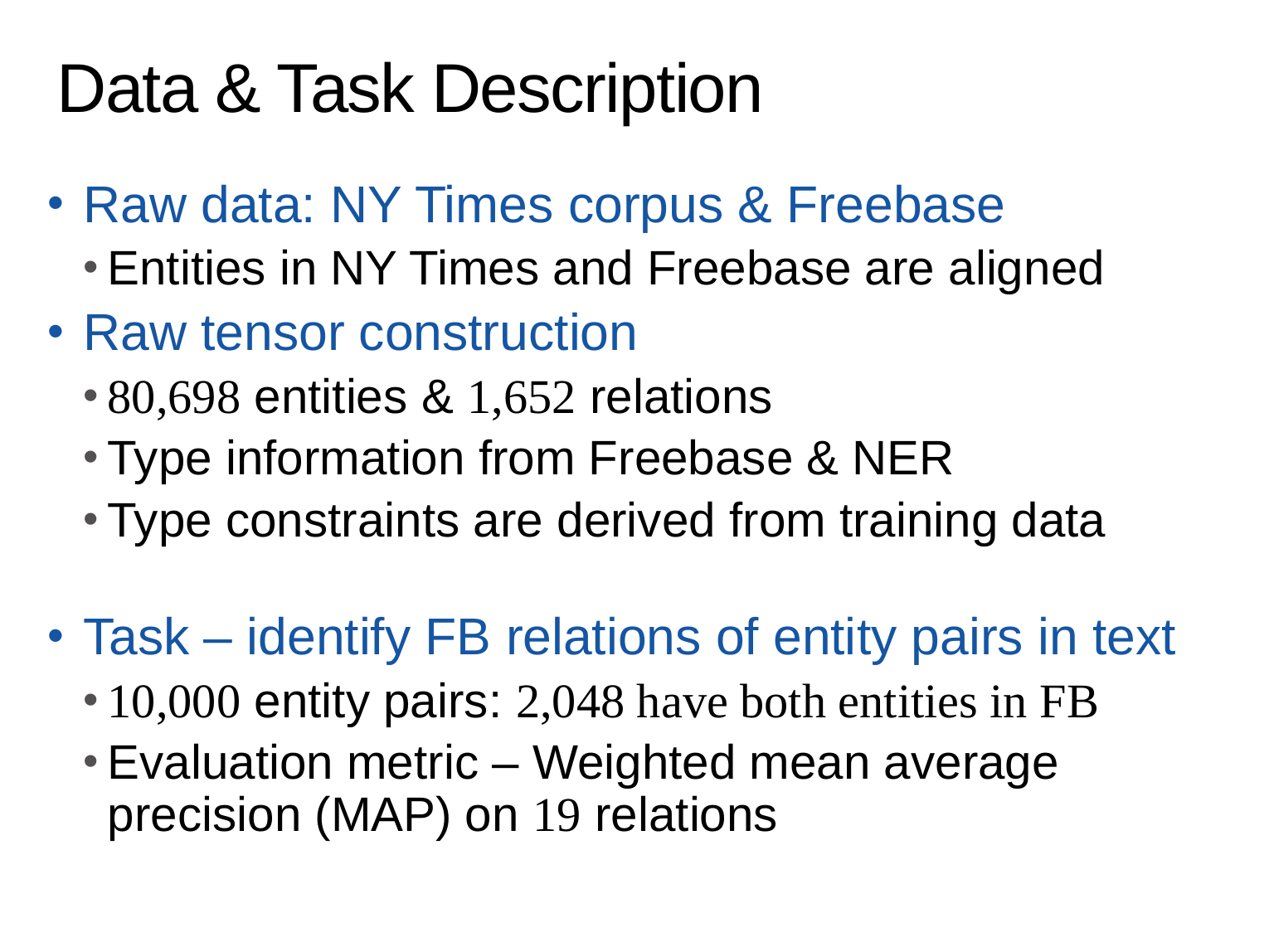

# Data & Task Description
Raw data: NY Times corpus & Freebase
Entities in NY Times and Freebase are aligned
Raw tensor construction
80,698 entities & 1,652 relations
Type information from Freebase & NER
Type constraints are derived from training data

Task – identify FB relations of entity pairs in text
10,000 entity pairs: 2,048 have both entities in FB
Evaluation metric – Weighted mean average precision (MAP) on 19 relations